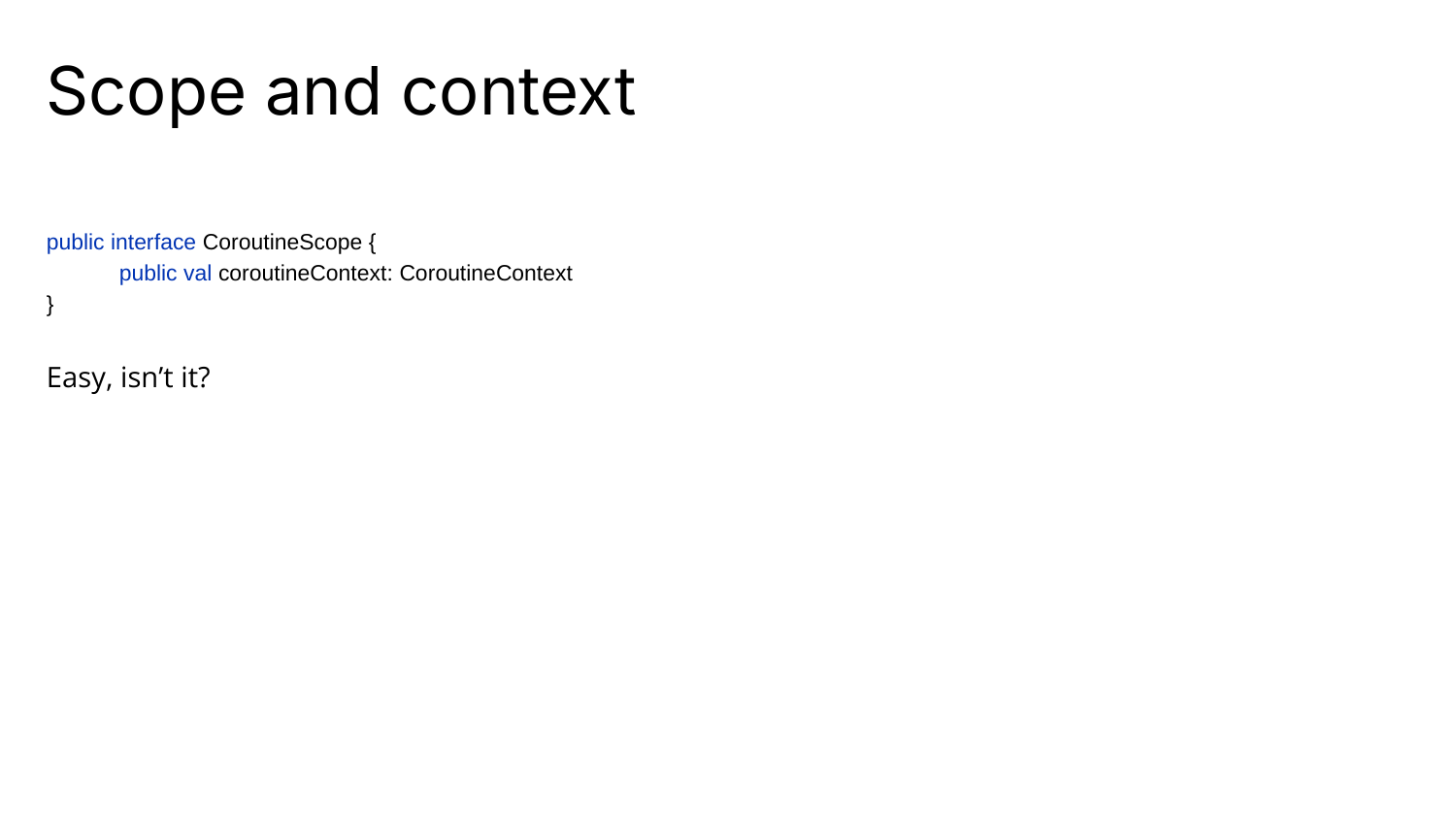

# Scope and context
public interface CoroutineScope {
public val coroutineContext: CoroutineContext
}

Easy, isn’t it?